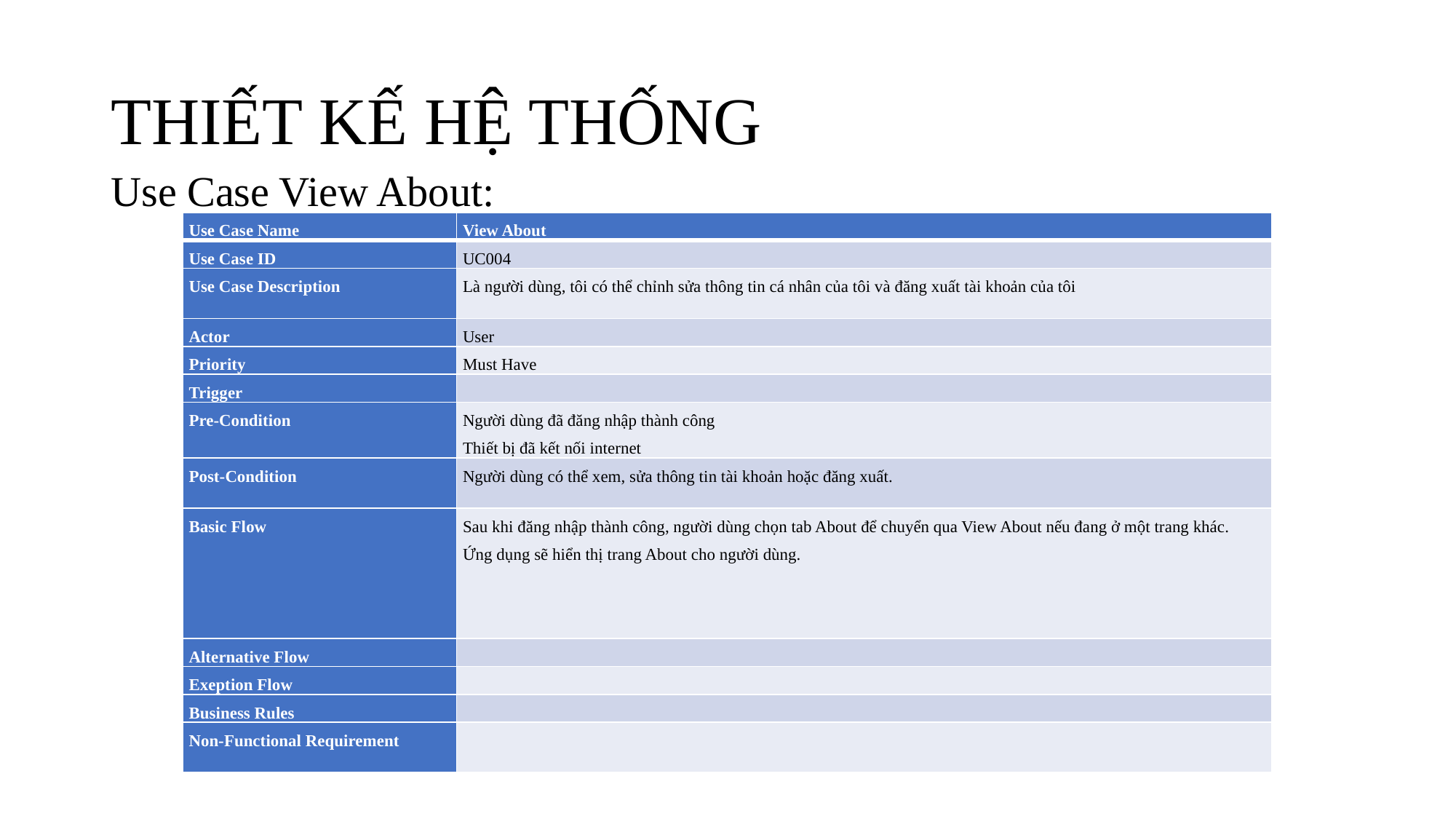

# THIẾT KẾ HỆ THỐNG
Use Case View About:
| Use Case Name | View About |
| --- | --- |
| Use Case ID | UC004 |
| Use Case Description | Là người dùng, tôi có thể chỉnh sửa thông tin cá nhân của tôi và đăng xuất tài khoản của tôi |
| Actor | User |
| Priority | Must Have |
| Trigger |  |
| Pre-Condition | Người dùng đã đăng nhập thành công Thiết bị đã kết nối internet |
| Post-Condition | Người dùng có thể xem, sửa thông tin tài khoản hoặc đăng xuất. |
| Basic Flow | Sau khi đăng nhập thành công, người dùng chọn tab About để chuyển qua View About nếu đang ở một trang khác. Ứng dụng sẽ hiển thị trang About cho người dùng. |
| Alternative Flow |  |
| Exeption Flow |  |
| Business Rules |  |
| Non-Functional Requirement |  |